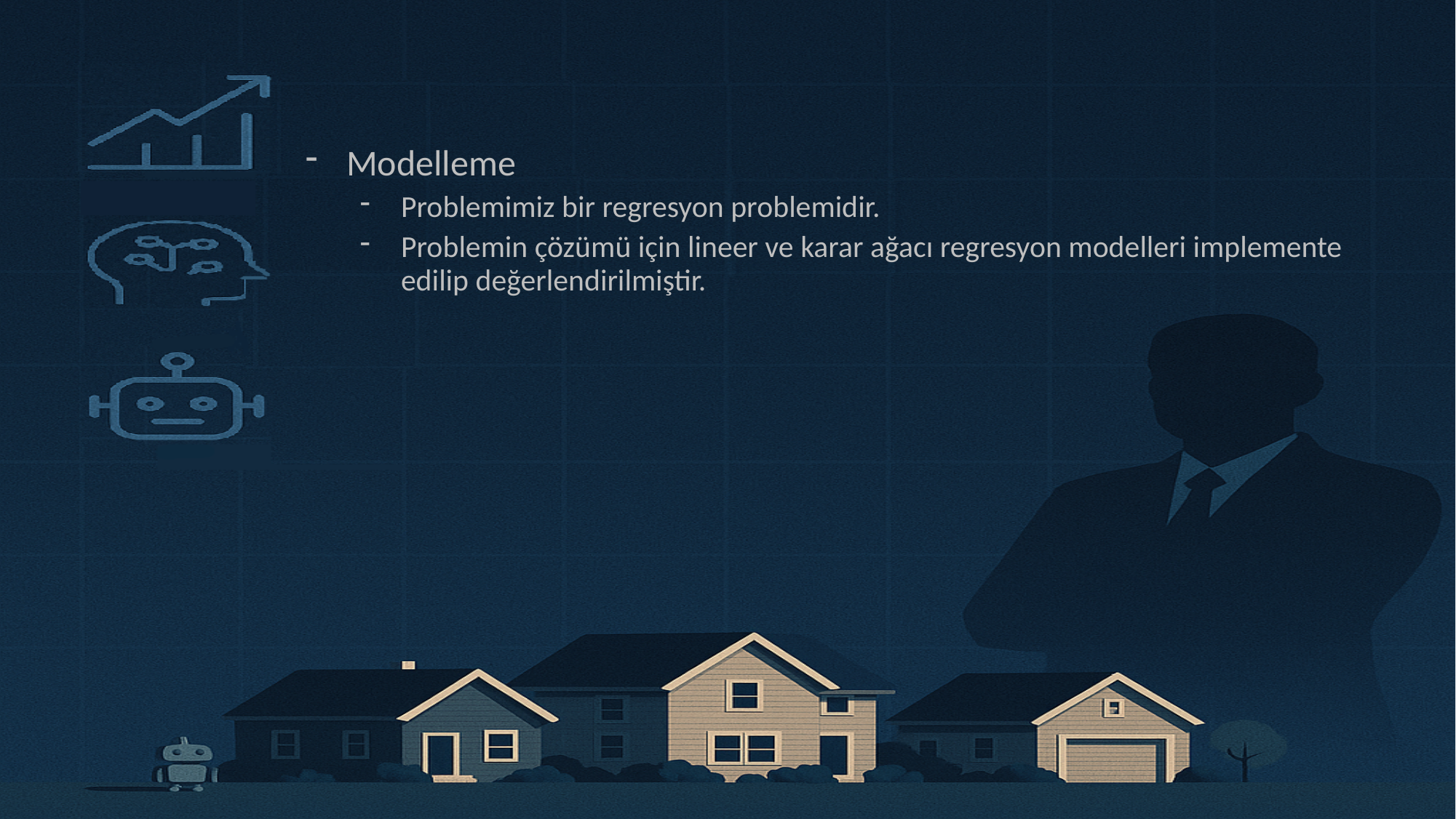

Modelleme
Problemimiz bir regresyon problemidir.
Problemin çözümü için lineer ve karar ağacı regresyon modelleri implemente edilip değerlendirilmiştir.